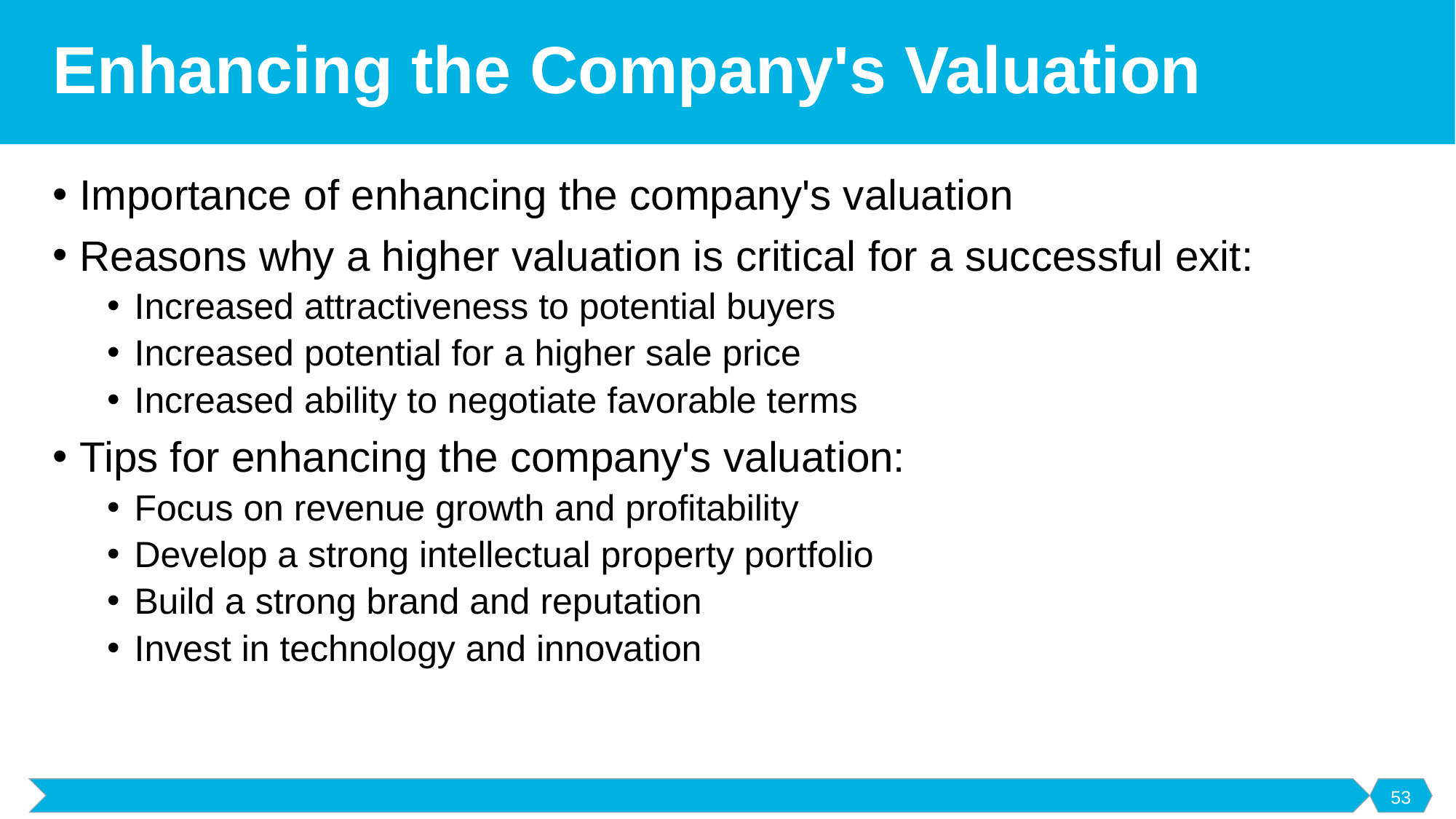

# Enhancing the Company's Valuation
Importance of enhancing the company's valuation
Reasons why a higher valuation is critical for a successful exit:
Increased attractiveness to potential buyers
Increased potential for a higher sale price
Increased ability to negotiate favorable terms
Tips for enhancing the company's valuation:
Focus on revenue growth and profitability
Develop a strong intellectual property portfolio
Build a strong brand and reputation
Invest in technology and innovation
53